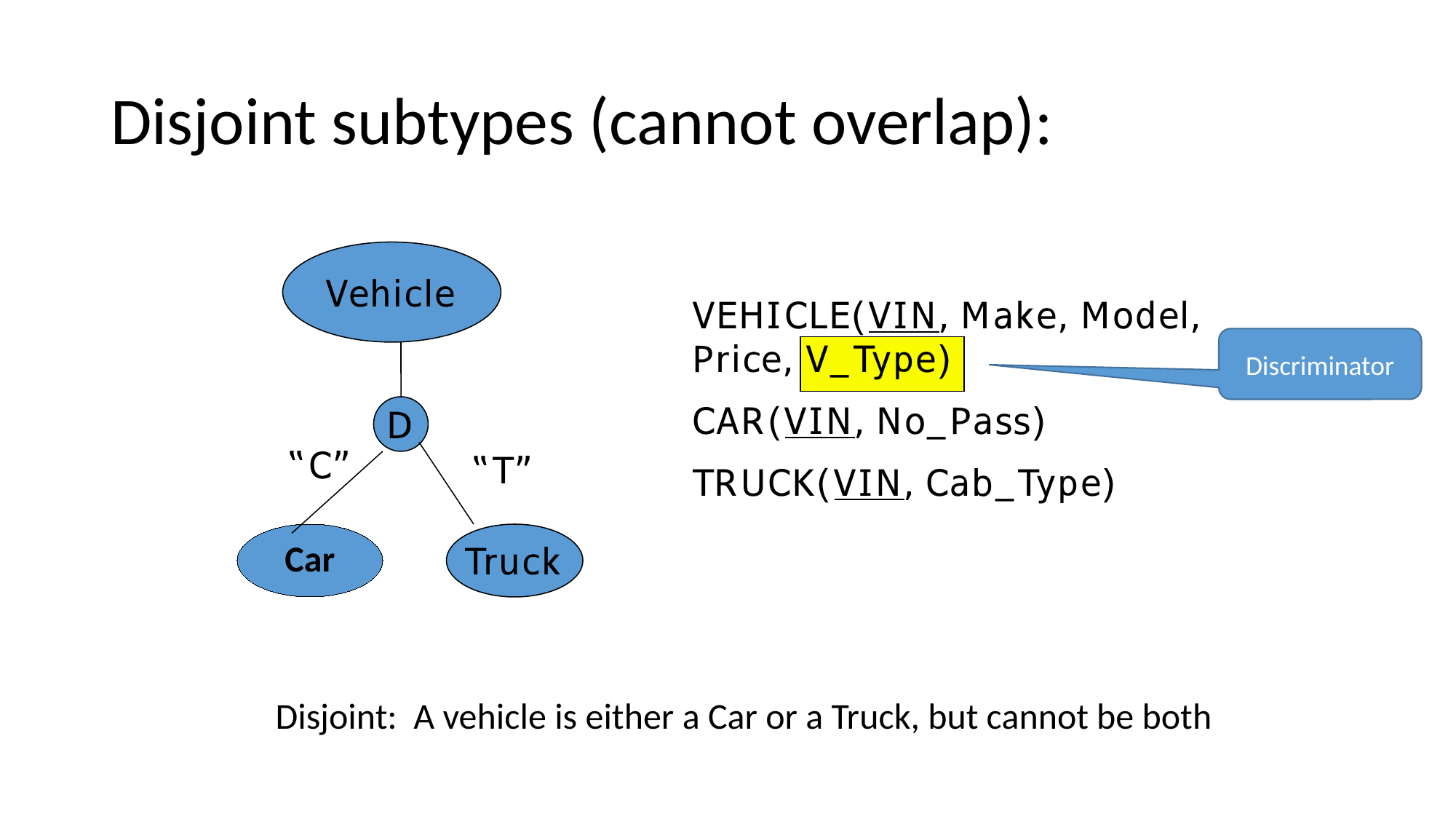

# Disjoint subtypes (cannot overlap):
Vehicle

D
“C”

“T”

Car
Truck
VEHICLE(VIN, Make, Model, Price, V_Type)
CAR(VIN, No_Pass)
TRUCK(VIN, Cab_Type)
Discriminator

Disjoint:  A vehicle is either a Car or a Truck, but cannot be both